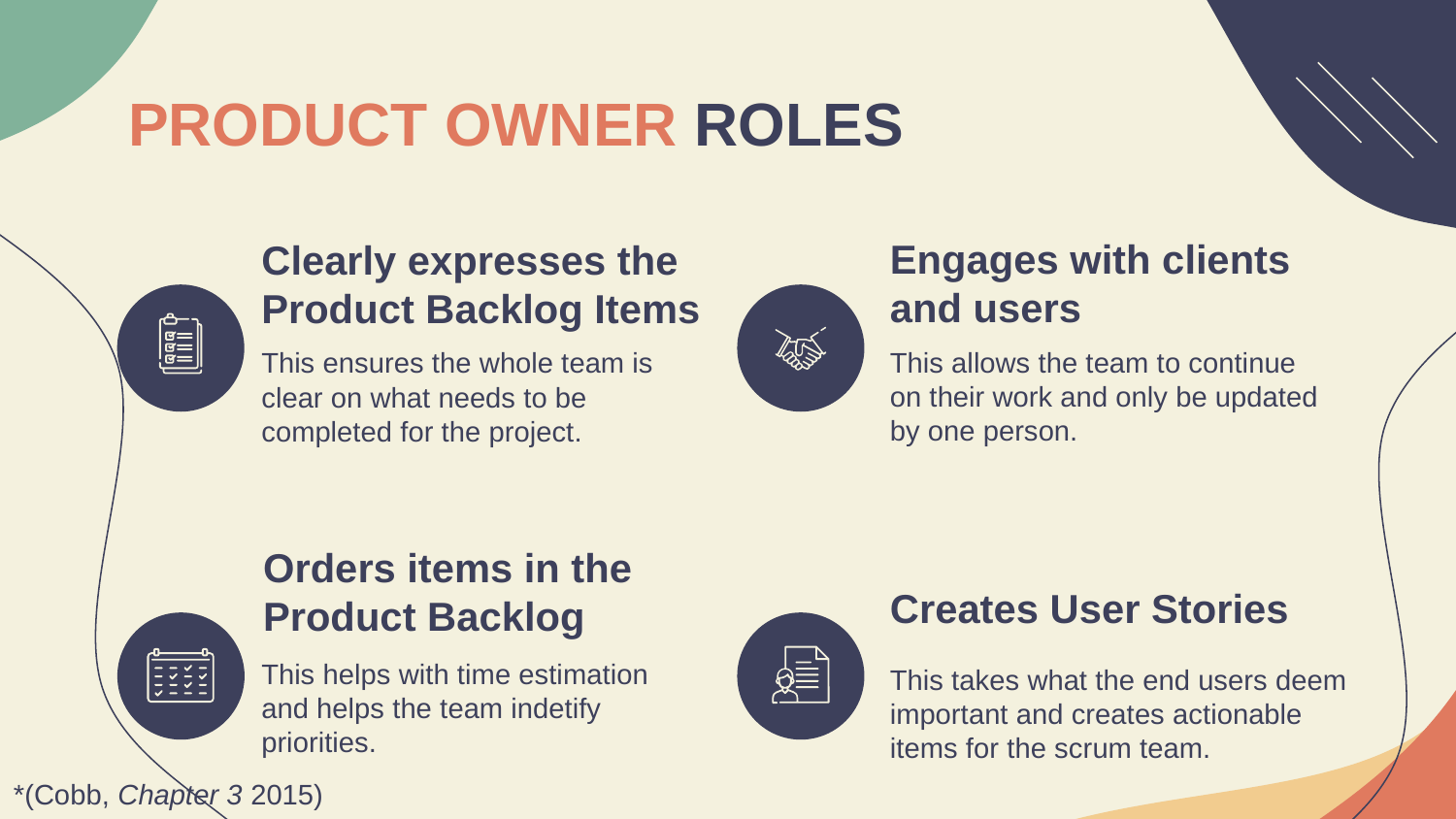

# PRODUCT OWNER ROLES
Engages with clients and users
Clearly expresses the Product Backlog Items

This allows the team to continue on their work and only be updated by one person.
This ensures the whole team is clear on what needs to be completed for the project.
Orders items in the Product Backlog
Creates User Stories

This helps with time estimation and helps the team indetify priorities.

This takes what the end users deem important and creates actionable items for the scrum team.

*(Cobb, Chapter 3 2015)